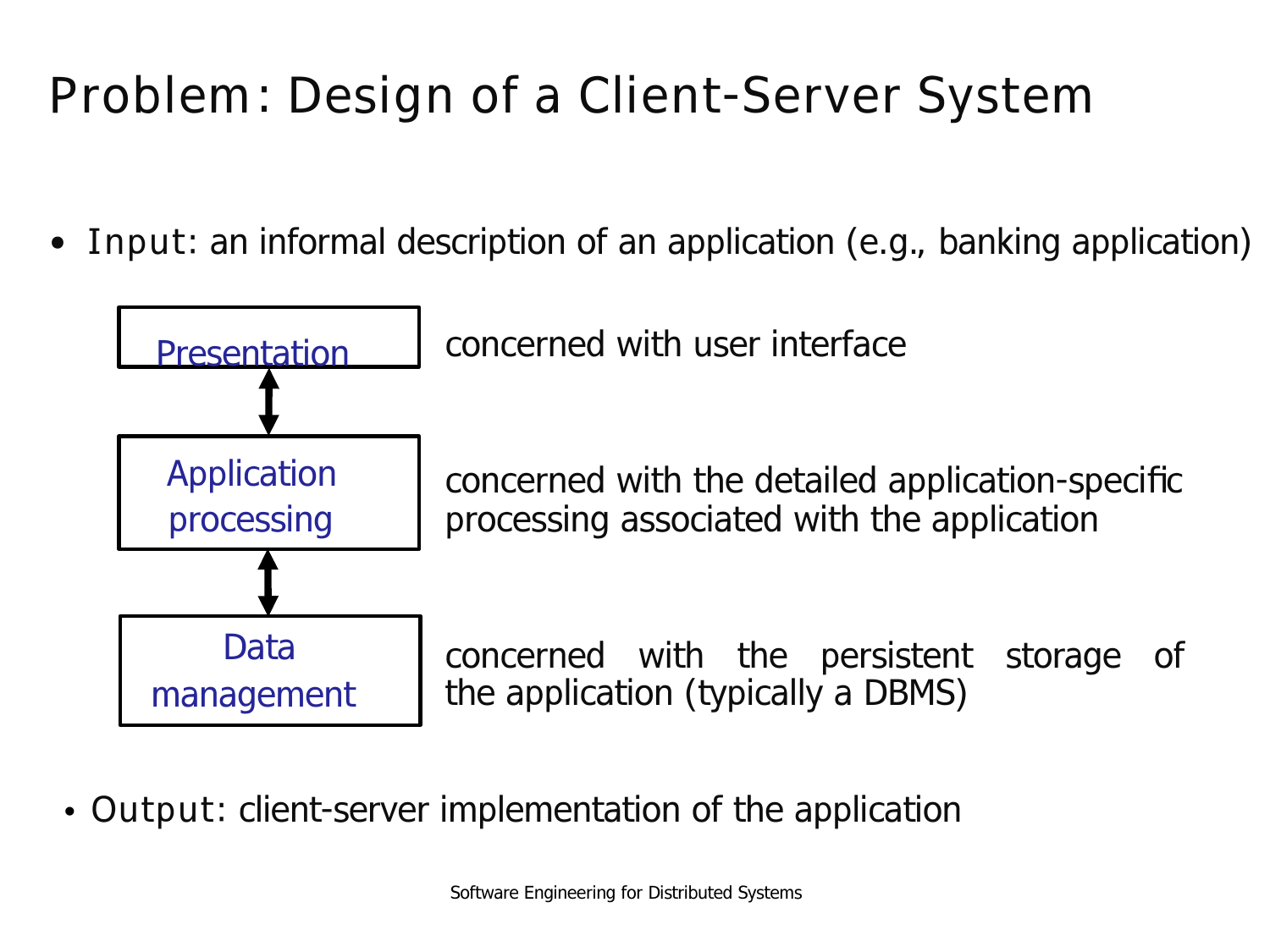

#

Problem: Design of a Client-Server System

•  Input: an informal description of an application (e.g., banking application)

concerned with user interface

concerned with the detailed application-speciﬁc
processing associated with the application

concerned   with   the   persistent   storage   of   the application (typically a DBMS)
	Presentation

		Application
			processing

				Data
management

•  Output: client-server implementation of the application
Software Engineering for Distributed Systems
49